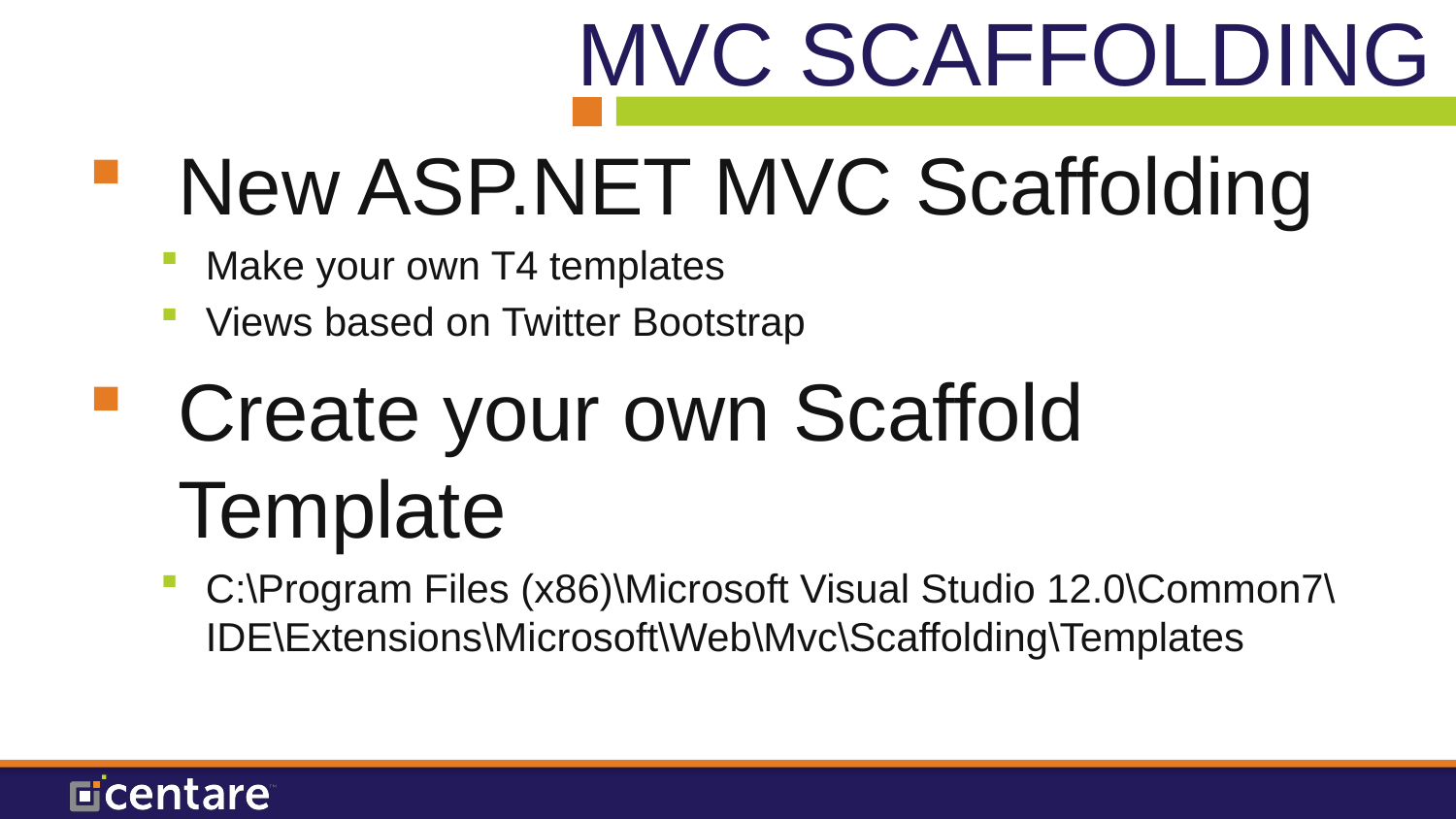

# MVC Scaffolding
New ASP.NET MVC Scaffolding
Make your own T4 templates
Views based on Twitter Bootstrap
Create your own Scaffold Template
C:\Program Files (x86)\Microsoft Visual Studio 12.0\Common7\IDE\Extensions\Microsoft\Web\Mvc\Scaffolding\Templates